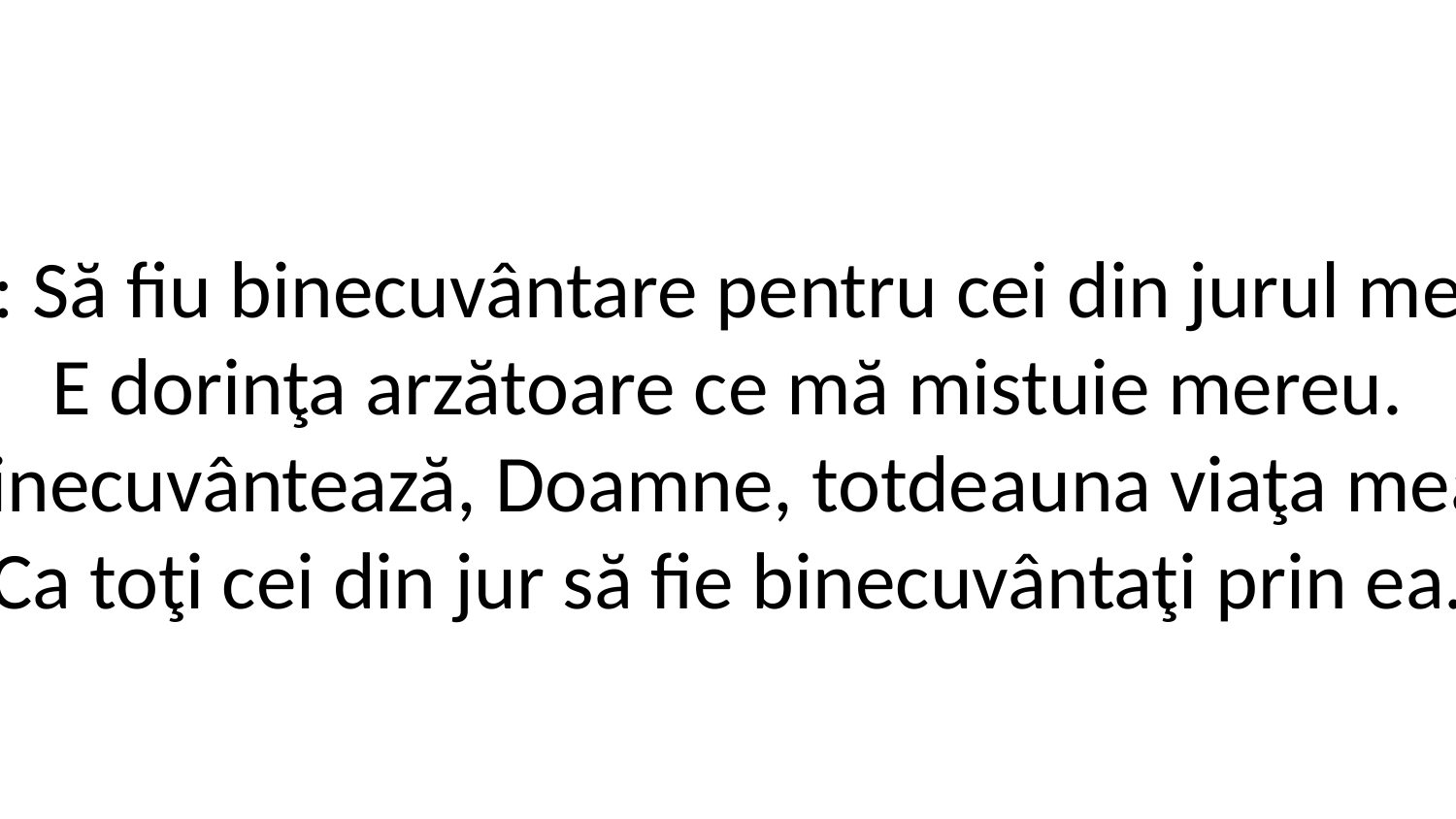

R: Să fiu binecuvântare pentru cei din jurul meu
E dorinţa arzătoare ce mă mistuie mereu.
Binecuvântează, Doamne, totdeauna viaţa mea,
Ca toţi cei din jur să fie binecuvântaţi prin ea.